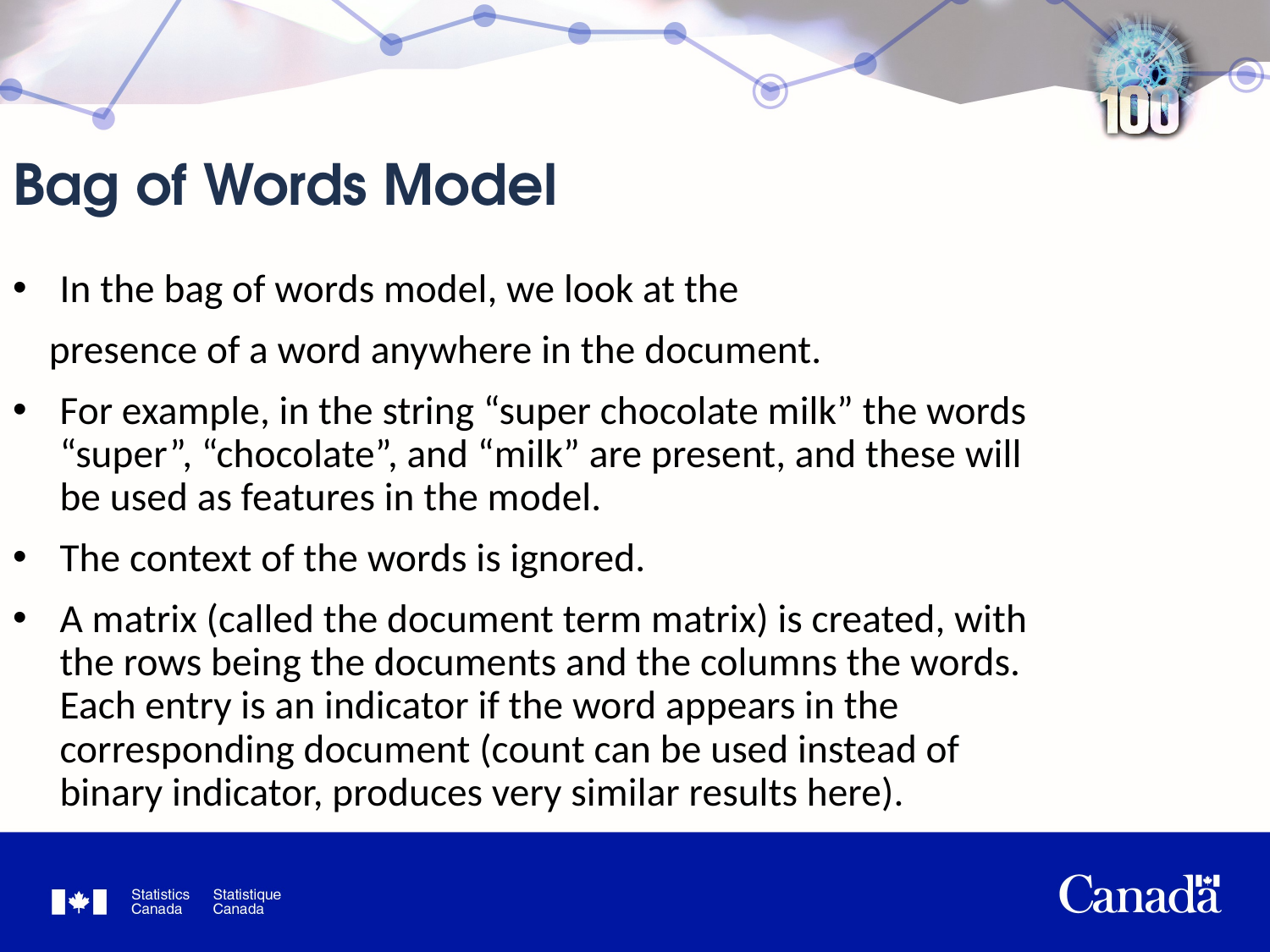

# Bag of Words Model
In the bag of words model, we look at the
    presence of a word anywhere in the document.
For example, in the string “super chocolate milk” the words “super”, “chocolate”, and “milk” are present, and these will be used as features in the model.
The context of the words is ignored.
A matrix (called the document term matrix) is created, with the rows being the documents and the columns the words. Each entry is an indicator if the word appears in the corresponding document (count can be used instead of binary indicator, produces very similar results here).